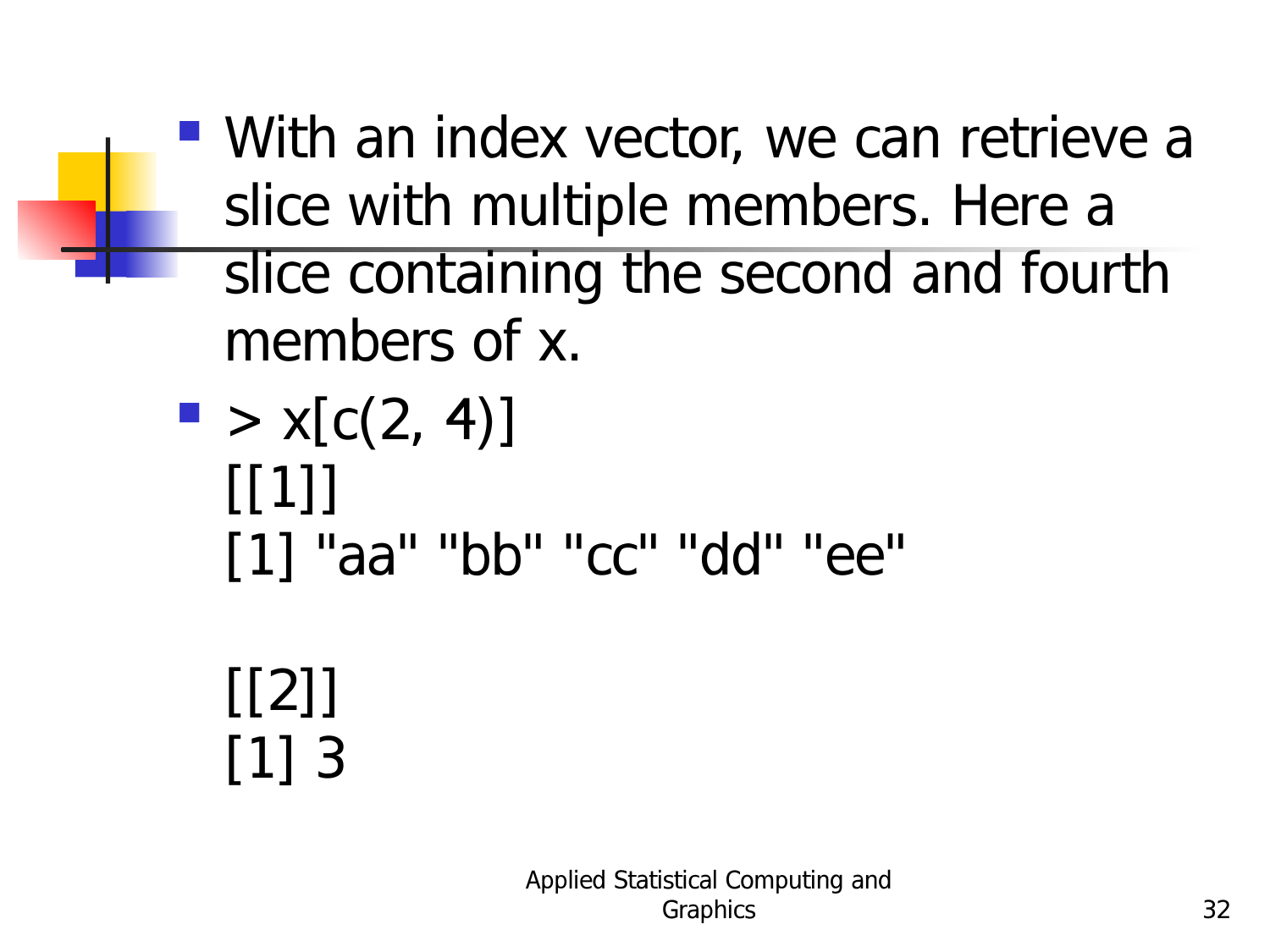

With an index vector, we can retrieve a slice with multiple members. Here a slice containing the second and fourth members of x.
> x[c(2, 4)] 
[[1]] 
[1] "aa" "bb" "cc" "dd" "ee" 
 
[[2]] 
[1] 3

Applied Statistical Computing and Graphics
32